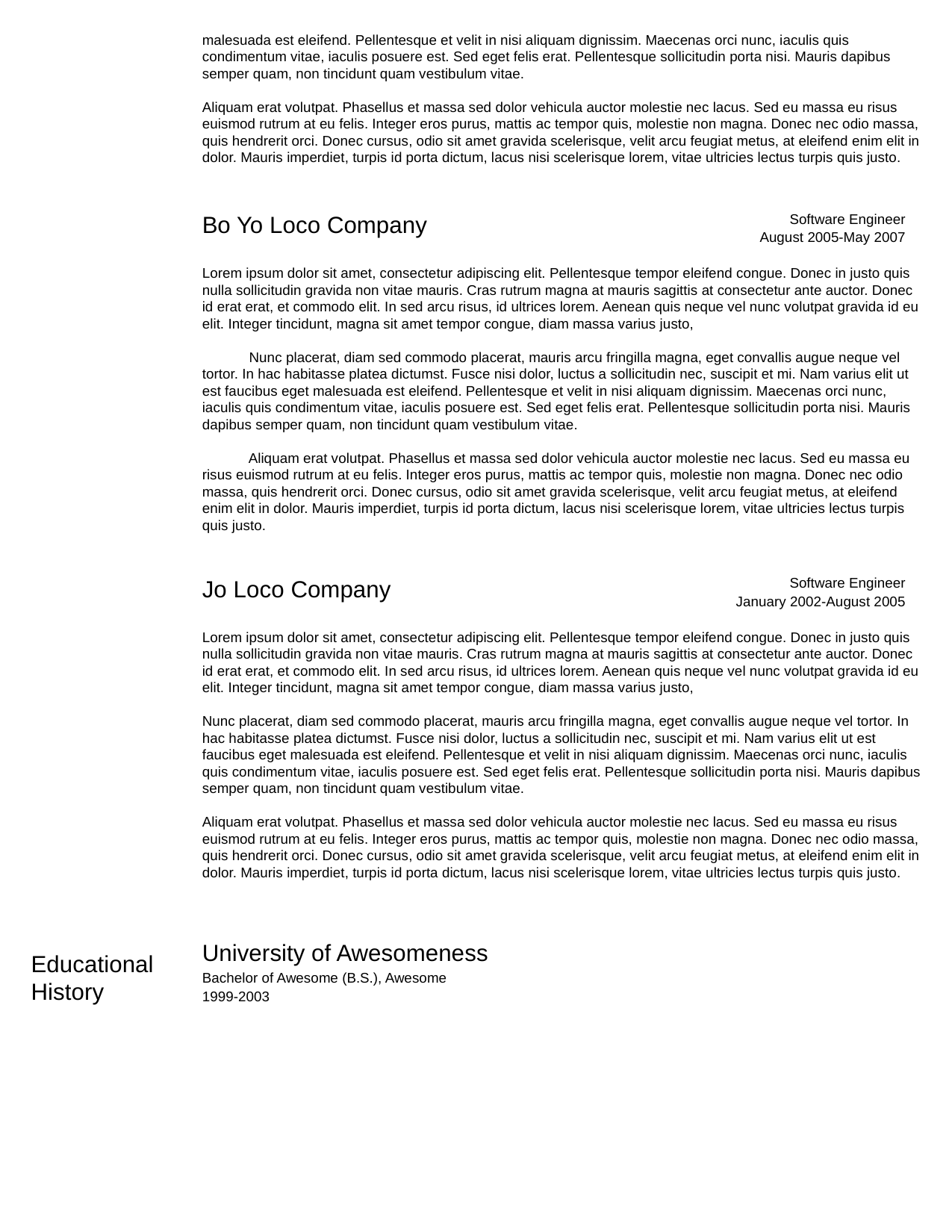

malesuada est eleifend. Pellentesque et velit in nisi aliquam dignissim. Maecenas orci nunc, iaculis quis condimentum vitae, iaculis posuere est. Sed eget felis erat. Pellentesque sollicitudin porta nisi. Mauris dapibus semper quam, non tincidunt quam vestibulum vitae.
Aliquam erat volutpat. Phasellus et massa sed dolor vehicula auctor molestie nec lacus. Sed eu massa eu risus euismod rutrum at eu felis. Integer eros purus, mattis ac tempor quis, molestie non magna. Donec nec odio massa, quis hendrerit orci. Donec cursus, odio sit amet gravida scelerisque, velit arcu feugiat metus, at eleifend enim elit in dolor. Mauris imperdiet, turpis id porta dictum, lacus nisi scelerisque lorem, vitae ultricies lectus turpis quis justo.
Bo Yo Loco Company
Software Engineer
August 2005-May 2007
Lorem ipsum dolor sit amet, consectetur adipiscing elit. Pellentesque tempor eleifend congue. Donec in justo quis nulla sollicitudin gravida non vitae mauris. Cras rutrum magna at mauris sagittis at consectetur ante auctor. Donec id erat erat, et commodo elit. In sed arcu risus, id ultrices lorem. Aenean quis neque vel nunc volutpat gravida id eu elit. Integer tincidunt, magna sit amet tempor congue, diam massa varius justo,
            Nunc placerat, diam sed commodo placerat, mauris arcu fringilla magna, eget convallis augue neque vel tortor. In hac habitasse platea dictumst. Fusce nisi dolor, luctus a sollicitudin nec, suscipit et mi. Nam varius elit ut est faucibus eget malesuada est eleifend. Pellentesque et velit in nisi aliquam dignissim. Maecenas orci nunc, iaculis quis condimentum vitae, iaculis posuere est. Sed eget felis erat. Pellentesque sollicitudin porta nisi. Mauris dapibus semper quam, non tincidunt quam vestibulum vitae.
            Aliquam erat volutpat. Phasellus et massa sed dolor vehicula auctor molestie nec lacus. Sed eu massa eu risus euismod rutrum at eu felis. Integer eros purus, mattis ac tempor quis, molestie non magna. Donec nec odio massa, quis hendrerit orci. Donec cursus, odio sit amet gravida scelerisque, velit arcu feugiat metus, at eleifend enim elit in dolor. Mauris imperdiet, turpis id porta dictum, lacus nisi scelerisque lorem, vitae ultricies lectus turpis quis justo.
Jo Loco Company
Software Engineer
January 2002-August 2005
Lorem ipsum dolor sit amet, consectetur adipiscing elit. Pellentesque tempor eleifend congue. Donec in justo quis nulla sollicitudin gravida non vitae mauris. Cras rutrum magna at mauris sagittis at consectetur ante auctor. Donec id erat erat, et commodo elit. In sed arcu risus, id ultrices lorem. Aenean quis neque vel nunc volutpat gravida id eu elit. Integer tincidunt, magna sit amet tempor congue, diam massa varius justo,
Nunc placerat, diam sed commodo placerat, mauris arcu fringilla magna, eget convallis augue neque vel tortor. In hac habitasse platea dictumst. Fusce nisi dolor, luctus a sollicitudin nec, suscipit et mi. Nam varius elit ut est faucibus eget malesuada est eleifend. Pellentesque et velit in nisi aliquam dignissim. Maecenas orci nunc, iaculis quis condimentum vitae, iaculis posuere est. Sed eget felis erat. Pellentesque sollicitudin porta nisi. Mauris dapibus semper quam, non tincidunt quam vestibulum vitae.
Aliquam erat volutpat. Phasellus et massa sed dolor vehicula auctor molestie nec lacus. Sed eu massa eu risus euismod rutrum at eu felis. Integer eros purus, mattis ac tempor quis, molestie non magna. Donec nec odio massa, quis hendrerit orci. Donec cursus, odio sit amet gravida scelerisque, velit arcu feugiat metus, at eleifend enim elit in dolor. Mauris imperdiet, turpis id porta dictum, lacus nisi scelerisque lorem, vitae ultricies lectus turpis quis justo.
Educational History

University of Awesomeness
Bachelor of Awesome (B.S.), Awesome
1999-2003